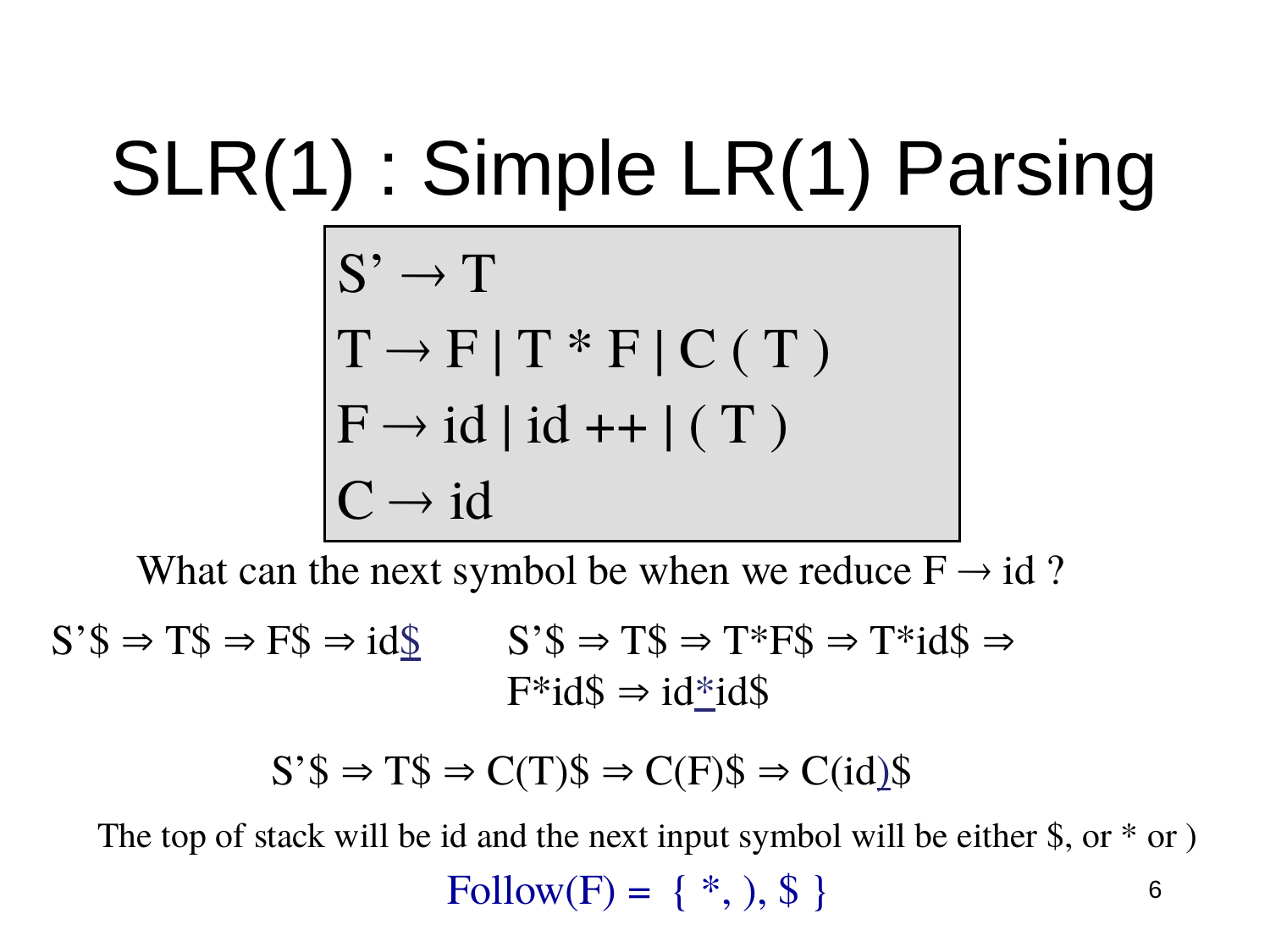

# SLR(1) : Simple LR(1) Parsing
| S’ → T T → F | T \* F | C ( T ) F → id | id ++ | ( T ) C → id |
| --- |
What can the next symbol be when we reduce F → id ?
S’$ ⇒ T$ ⇒ F$ ⇒ id$
S’$ ⇒ T$ ⇒ T*F$ ⇒ T*id$ ⇒ F*id$ ⇒ id*id$
S’$ ⇒ T$ ⇒ C(T)$ ⇒ C(F)$ ⇒ C(id)$
The top of stack will be id and the next input symbol will be either $, or * or )
Follow(F) = ?
{ *, ), $ }
6